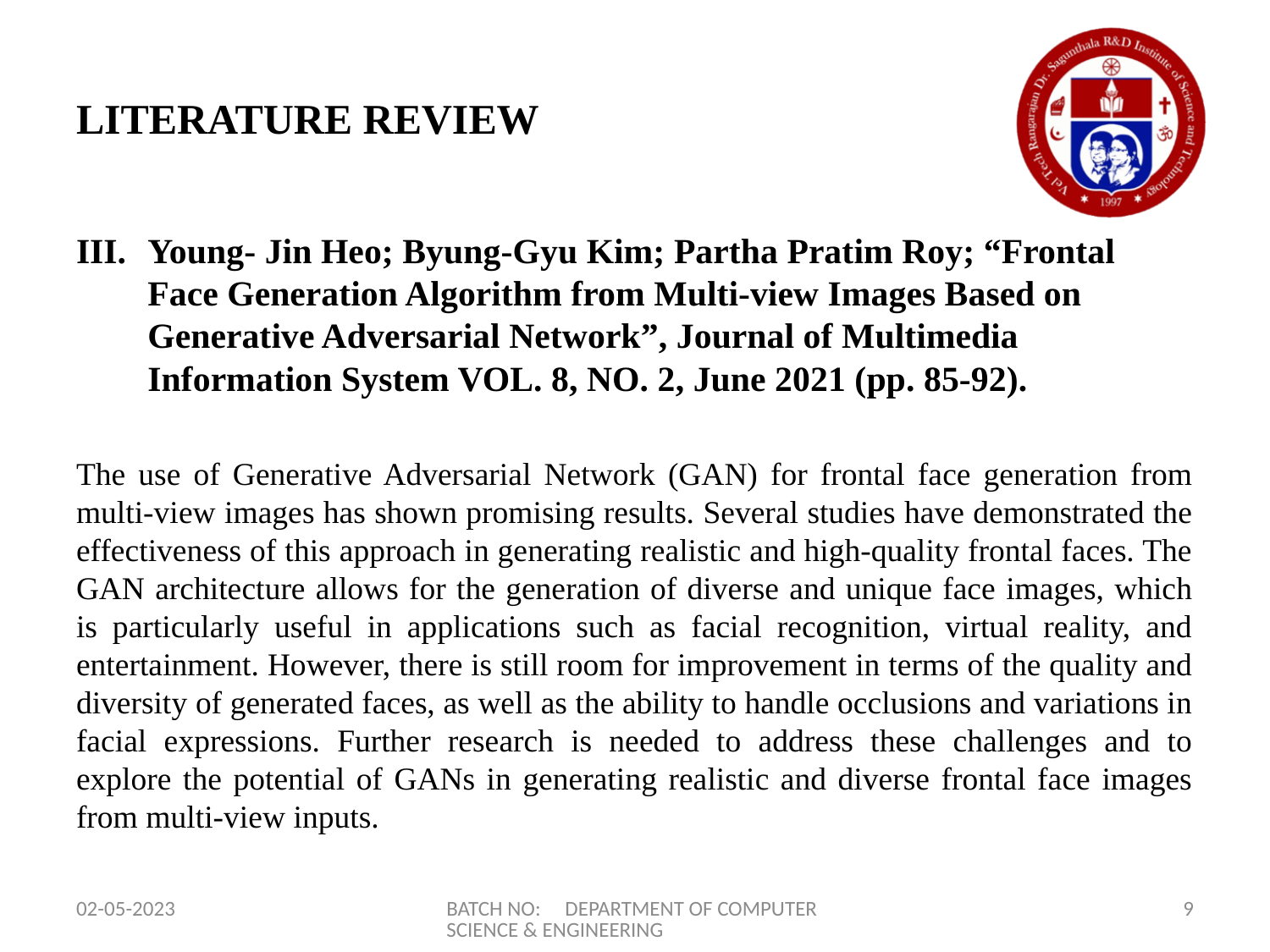

# LITERATURE REVIEW
Young- Jin Heo; Byung-Gyu Kim; Partha Pratim Roy; “Frontal Face Generation Algorithm from Multi-view Images Based on Generative Adversarial Network”, Journal of Multimedia Information System VOL. 8, NO. 2, June 2021 (pp. 85-92).

The use of Generative Adversarial Network (GAN) for frontal face generation from multi-view images has shown promising results. Several studies have demonstrated the effectiveness of this approach in generating realistic and high-quality frontal faces. The GAN architecture allows for the generation of diverse and unique face images, which is particularly useful in applications such as facial recognition, virtual reality, and entertainment. However, there is still room for improvement in terms of the quality and diversity of generated faces, as well as the ability to handle occlusions and variations in facial expressions. Further research is needed to address these challenges and to explore the potential of GANs in generating realistic and diverse frontal face images from multi-view inputs.
02-05-2023
BATCH NO:     DEPARTMENT OF COMPUTER SCIENCE & ENGINEERING
9